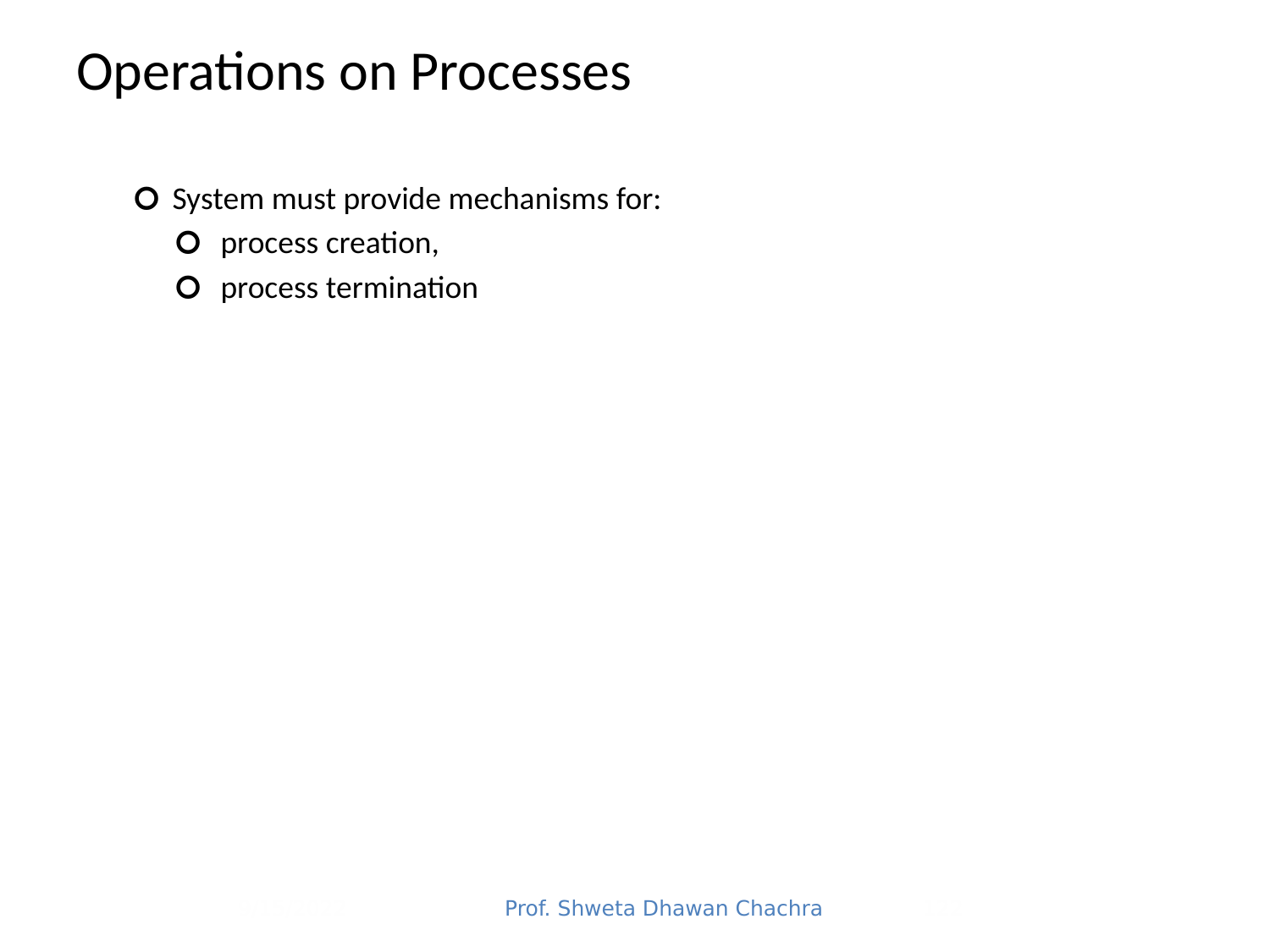

# Operations on Processes
System must provide mechanisms for:
 process creation,
 process termination
9/15/2022
Prof. Shweta Dhawan Chachra
122